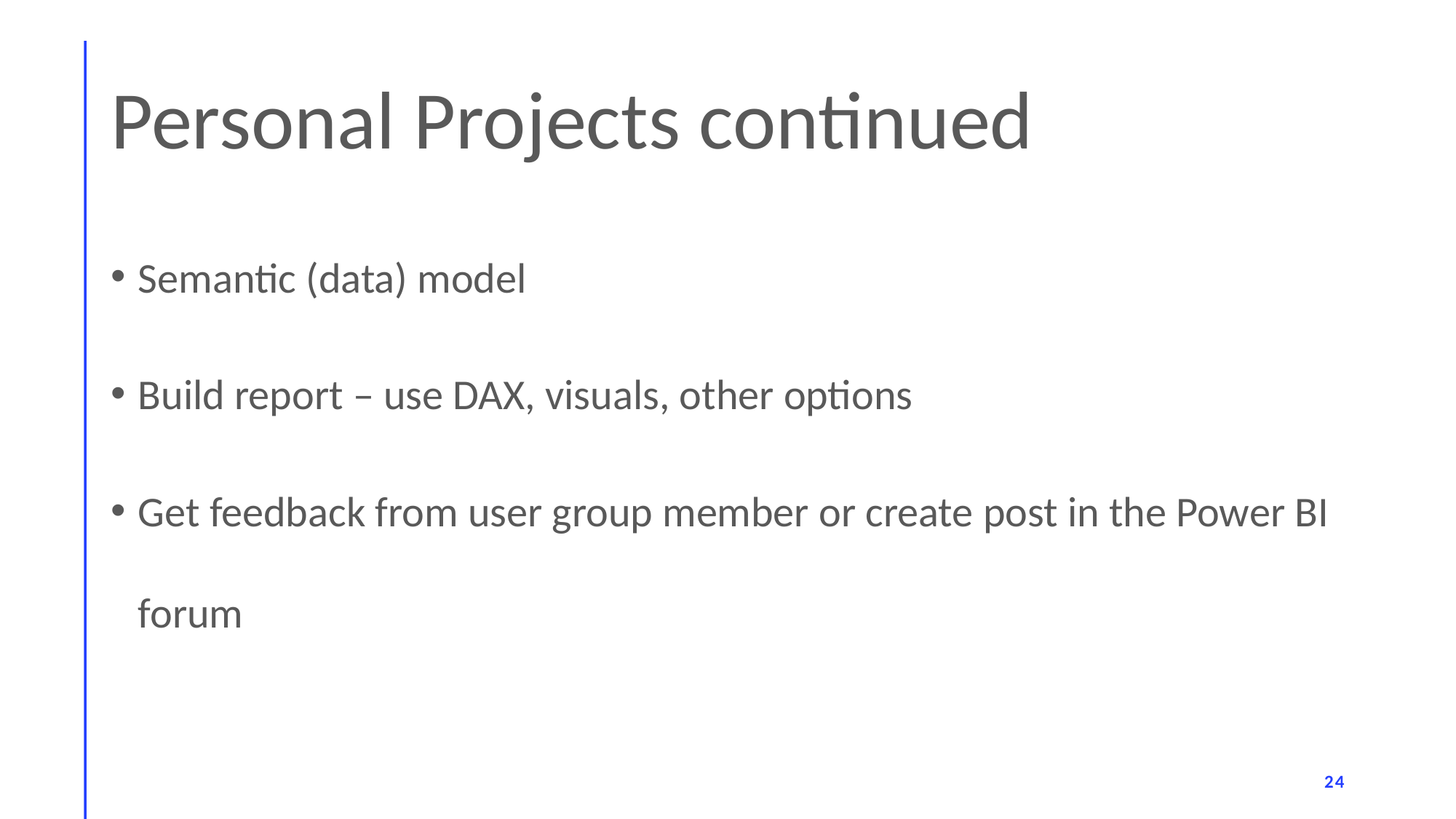

# Personal Projects continued
Semantic (data) model
Build report – use DAX, visuals, other options
Get feedback from user group member or create post in the Power BI forum
24